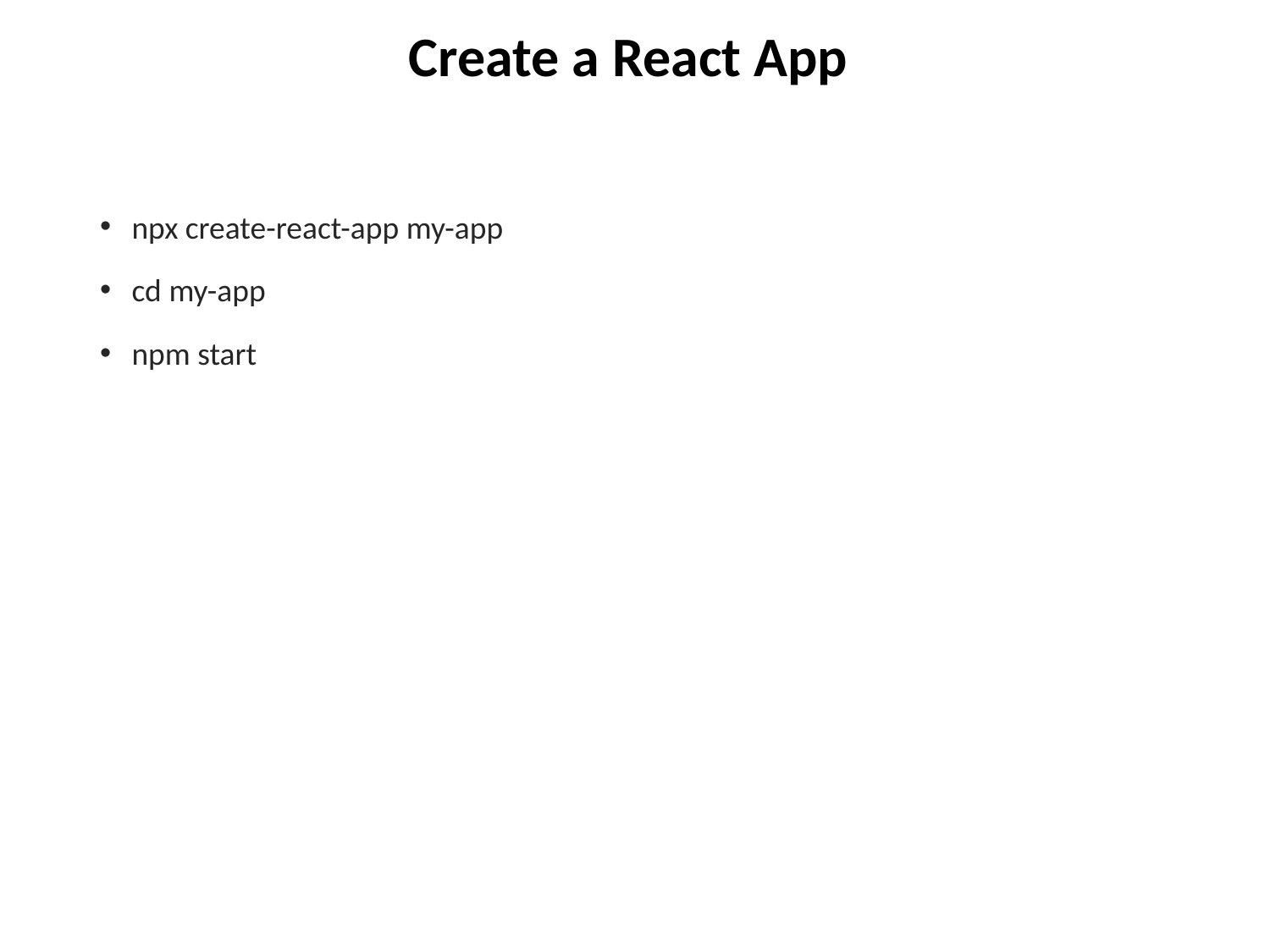

# Create a React App

npx create-react-app my-app
cd my-app
npm start